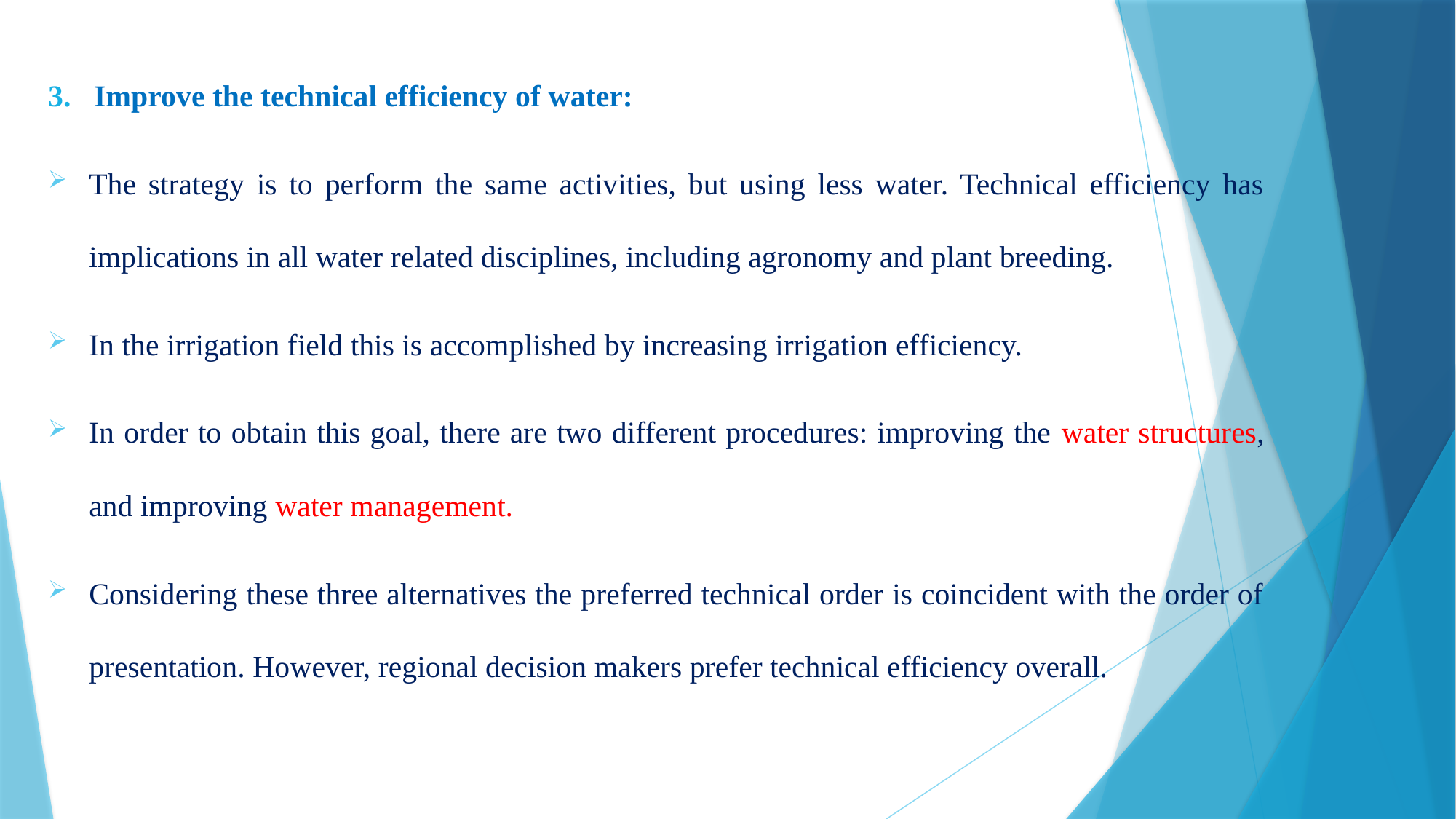

3.   Improve the technical efficiency of water:
The strategy is to perform the same activities, but using less water. Technical efficiency has implications in all water related disciplines, including agronomy and plant breeding.
In the irrigation field this is accomplished by increasing irrigation efficiency.
In order to obtain this goal, there are two different procedures: improving the water structures, and improving water management.
Considering these three alternatives the preferred technical order is coincident with the order of presentation. However, regional decision makers prefer technical efficiency overall.